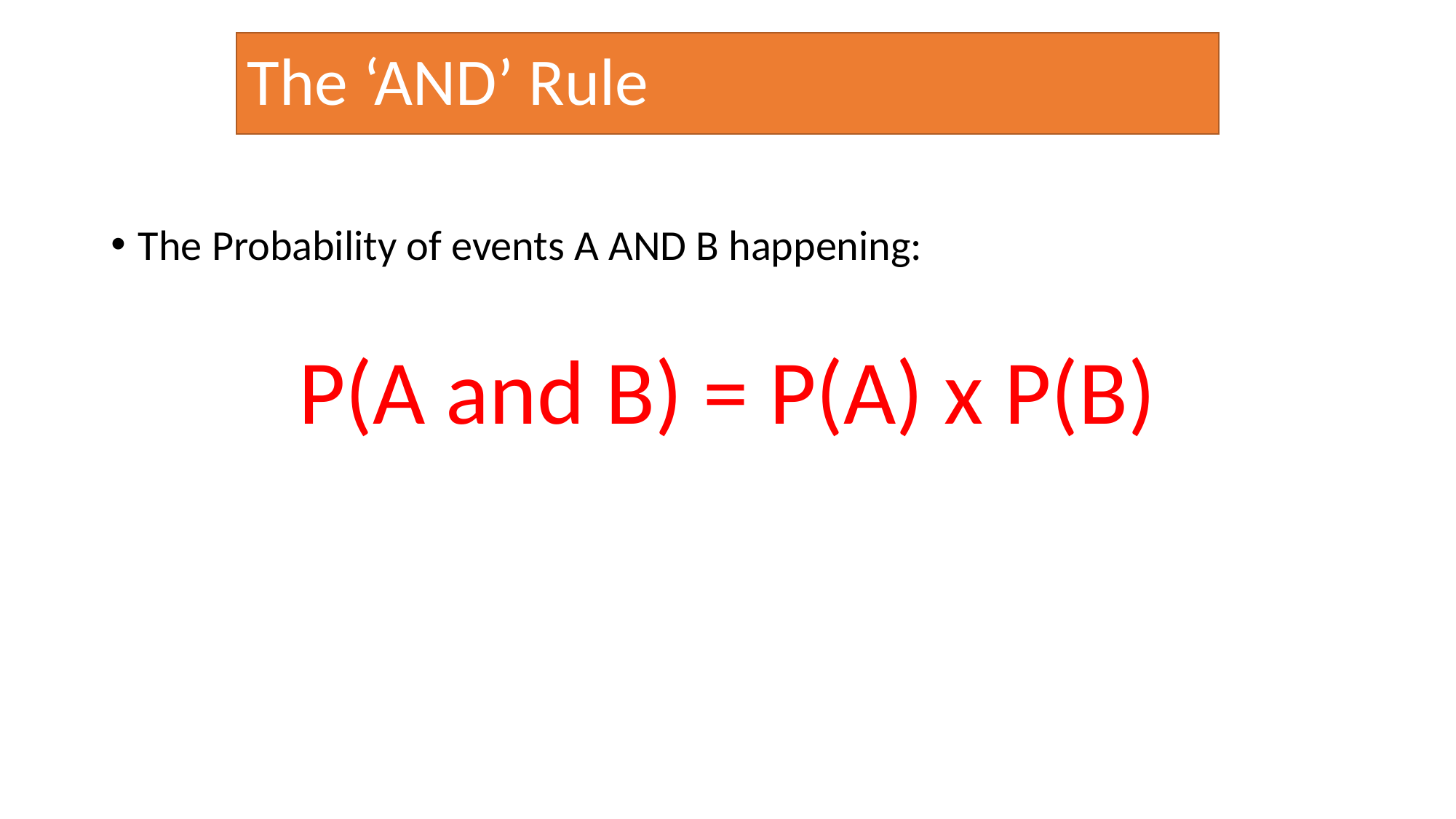

# The ‘AND’ Rule
The Probability of events A AND B happening:

P(A and B) = P(A) x P(B)